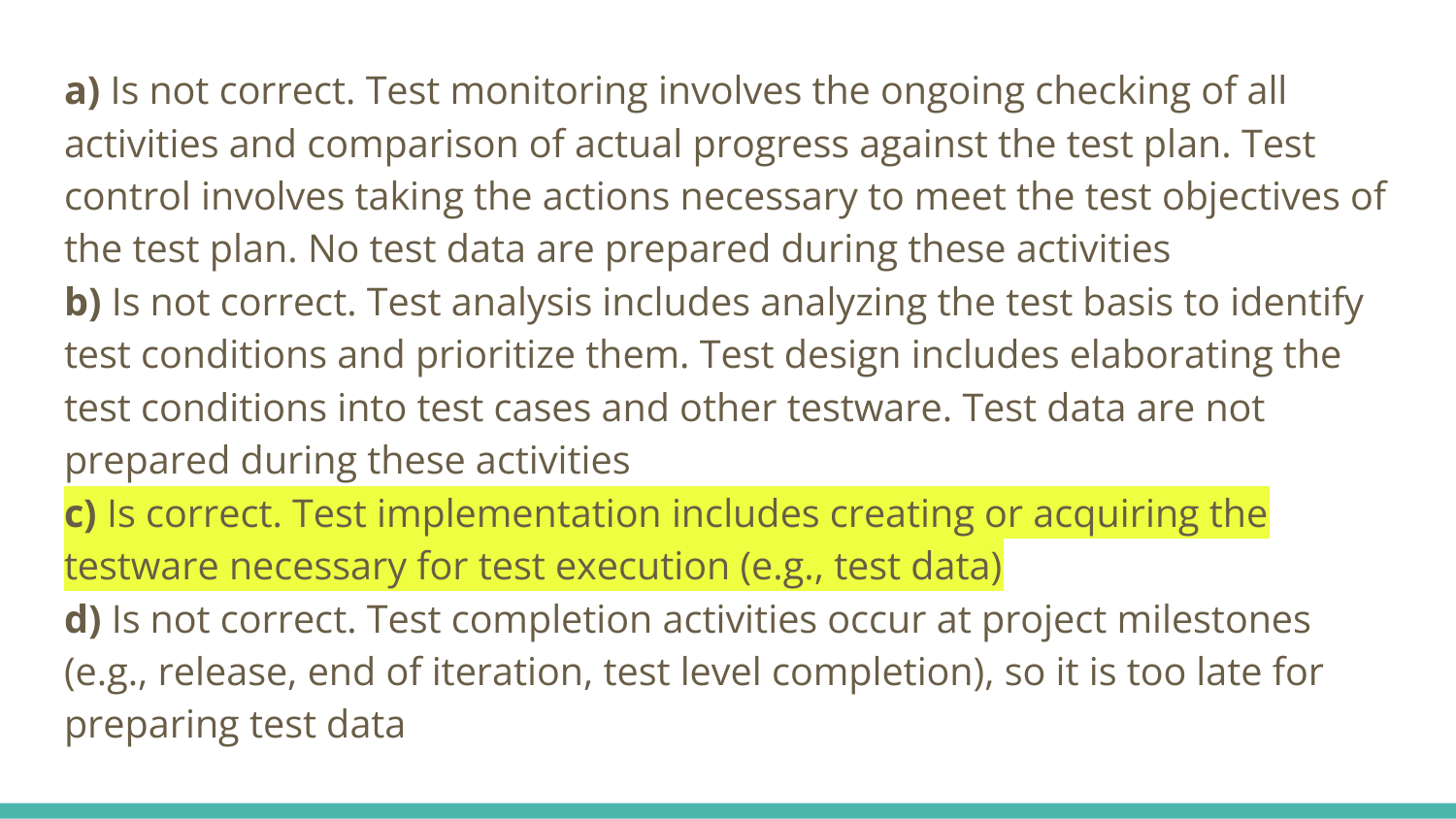

a) Is not correct. Test monitoring involves the ongoing checking of all activities and comparison of actual progress against the test plan. Test control involves taking the actions necessary to meet the test objectives of the test plan. No test data are prepared during these activities
b) Is not correct. Test analysis includes analyzing the test basis to identify test conditions and prioritize them. Test design includes elaborating the test conditions into test cases and other testware. Test data are not prepared during these activities
c) Is correct. Test implementation includes creating or acquiring the testware necessary for test execution (e.g., test data)
d) Is not correct. Test completion activities occur at project milestones (e.g., release, end of iteration, test level completion), so it is too late for preparing test data